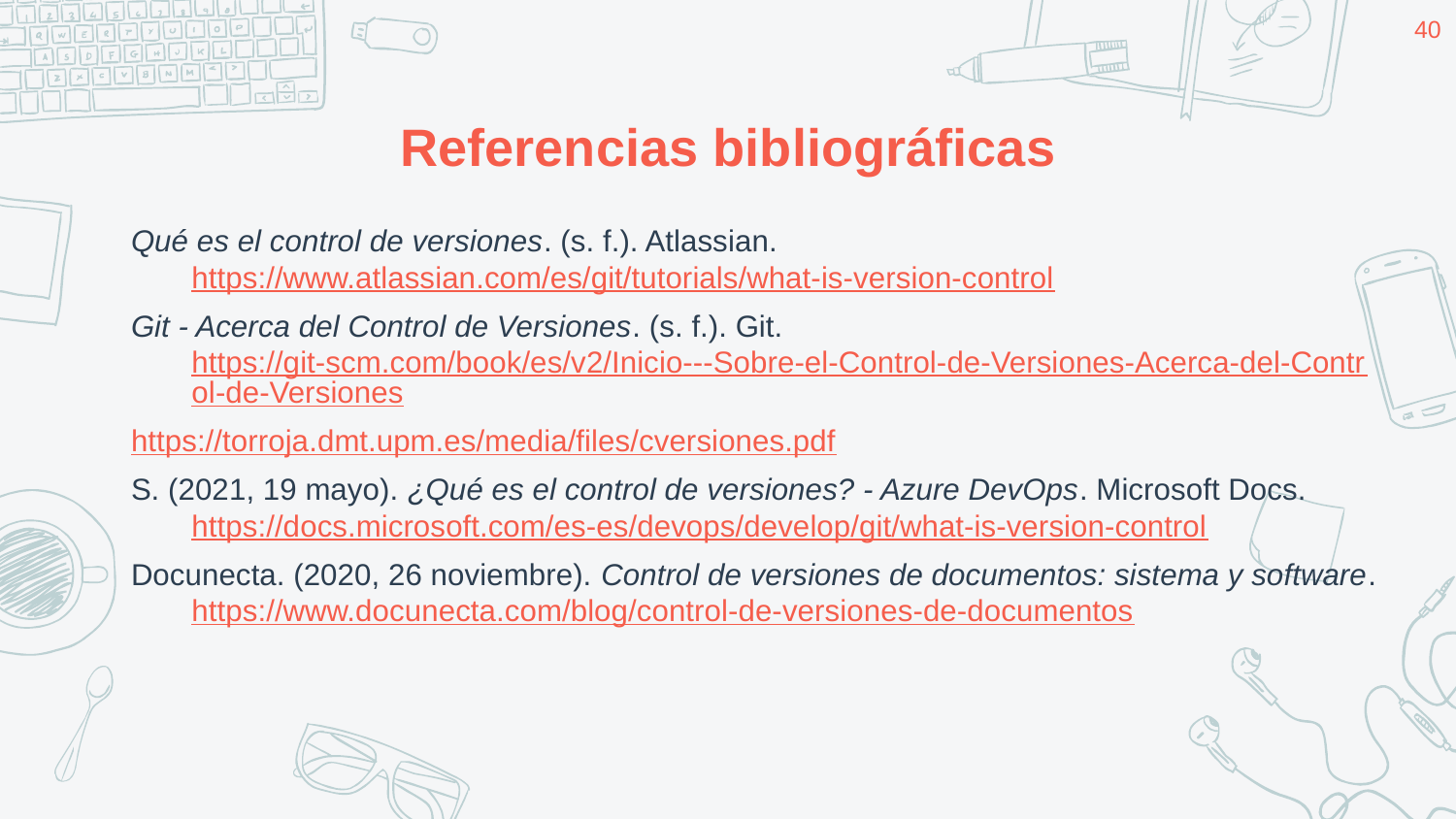

40
# Referencias bibliográficas
Qué es el control de versiones. (s. f.). Atlassian. https://www.atlassian.com/es/git/tutorials/what-is-version-control
Git - Acerca del Control de Versiones. (s. f.). Git. https://git-scm.com/book/es/v2/Inicio---Sobre-el-Control-de-Versiones-Acerca-del-Control-de-Versiones
https://torroja.dmt.upm.es/media/files/cversiones.pdf
S. (2021, 19 mayo). ¿Qué es el control de versiones? - Azure DevOps. Microsoft Docs. https://docs.microsoft.com/es-es/devops/develop/git/what-is-version-control
Docunecta. (2020, 26 noviembre). Control de versiones de documentos: sistema y software. https://www.docunecta.com/blog/control-de-versiones-de-documentos